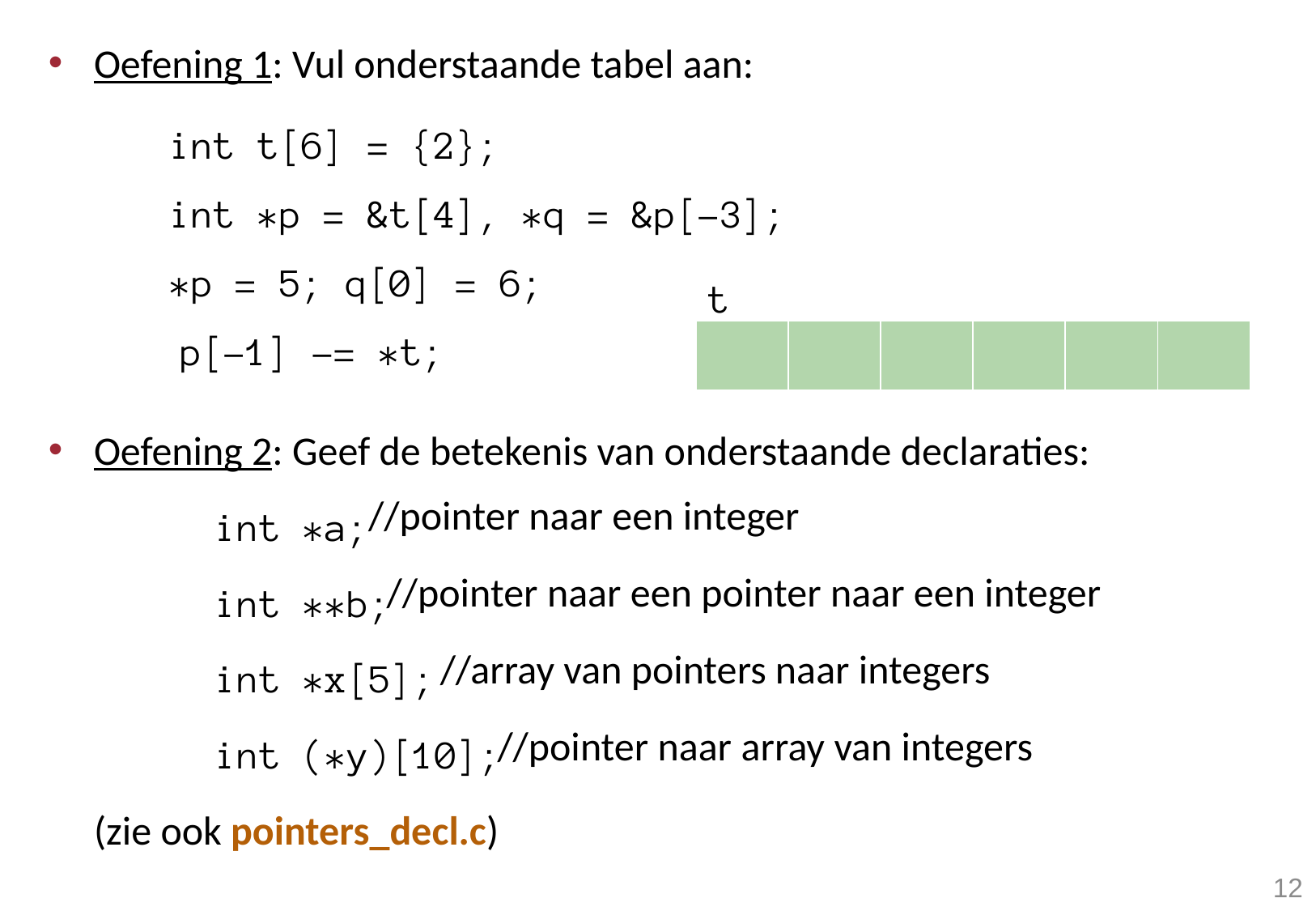

Oefening 1: Vul onderstaande tabel aan:
	int t[6] = {2};
	int *p = &t[4], *q = &p[-3];
	*p = 5; q[0] = 6;
      p[-1] -= *t;
Oefening 2: Geef de betekenis van onderstaande declaraties:
		int *a;
		int **b;
		int *x[5];
		int (*y)[10];
	(zie ook pointers_decl.c)
t
|  |  |  |  |  |  |
| --- | --- | --- | --- | --- | --- |
//pointer naar een integer
//pointer naar een pointer naar een integer
//array van pointers naar integers
//pointer naar array van integers
12